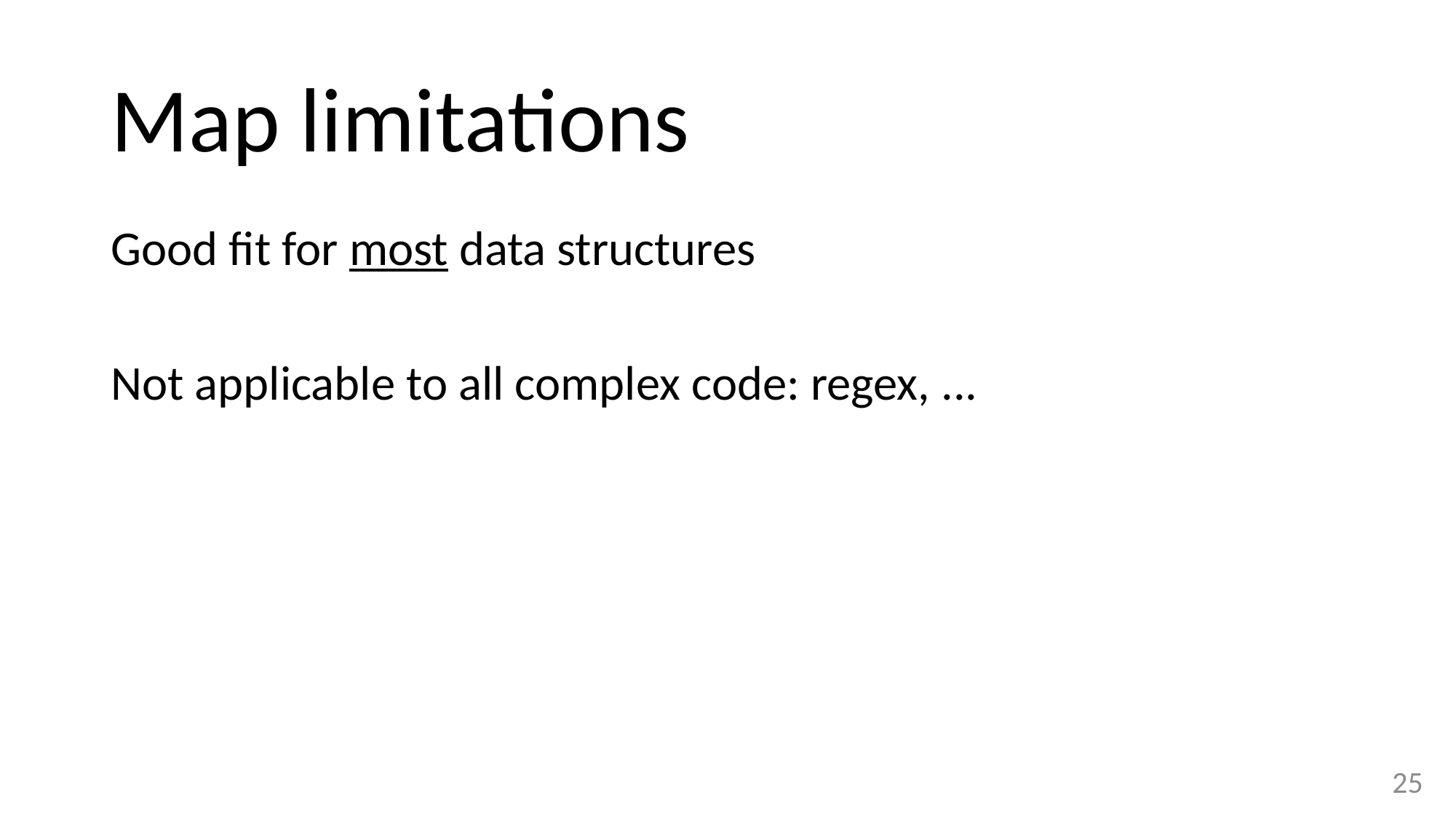

# Map limitations
Good fit for most data structures

Not applicable to all complex code: regex, ...
25